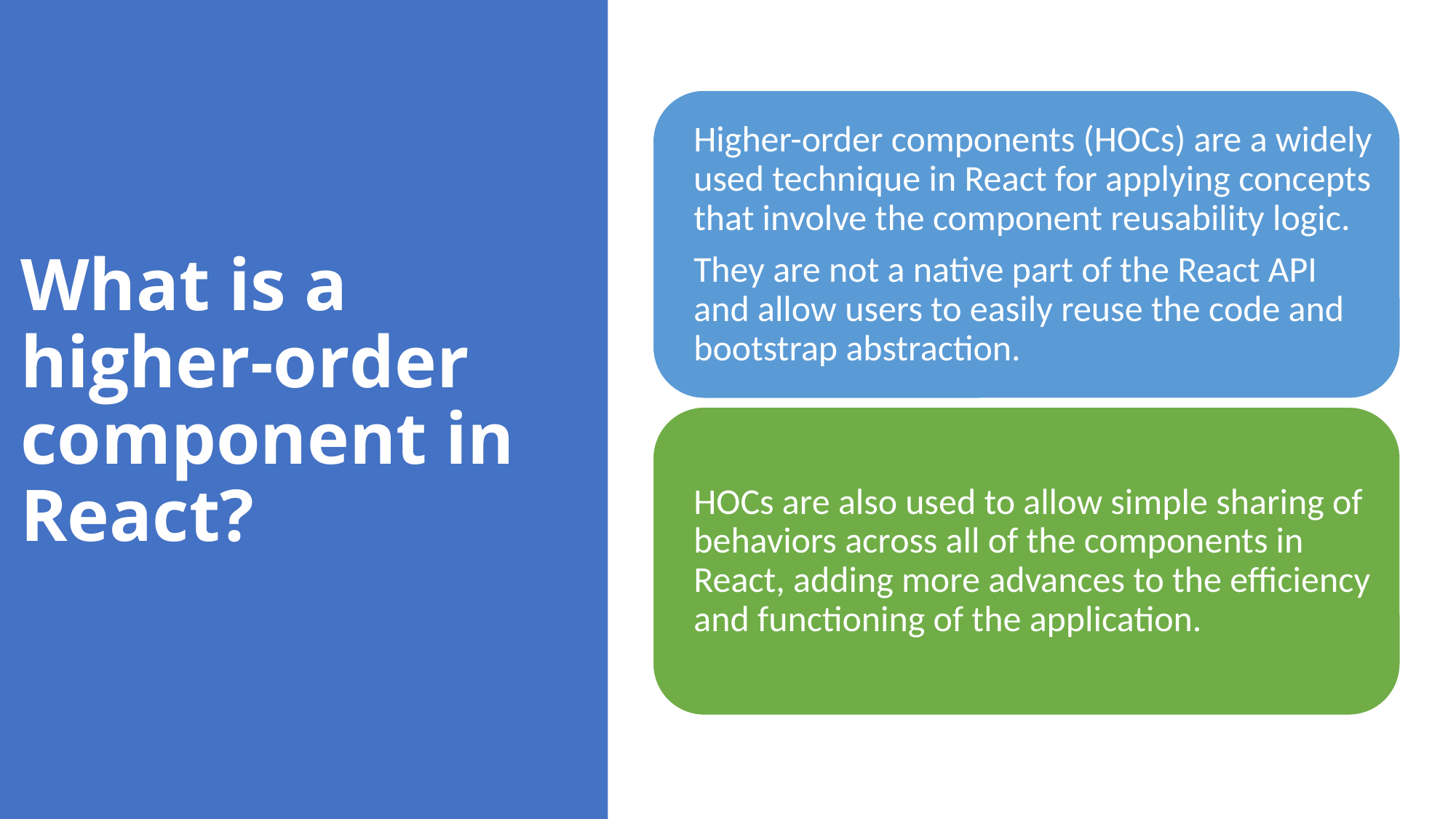

# What is a higher-order component in React?
Higher-order components (HOCs) are a widely used technique in React for applying concepts that involve the component reusability logic.
They are not a native part of the React API and allow users to easily reuse the code and bootstrap abstraction.
HOCs are also used to allow simple sharing of behaviors across all of the components in React, adding more advances to the efficiency and functioning of the application.